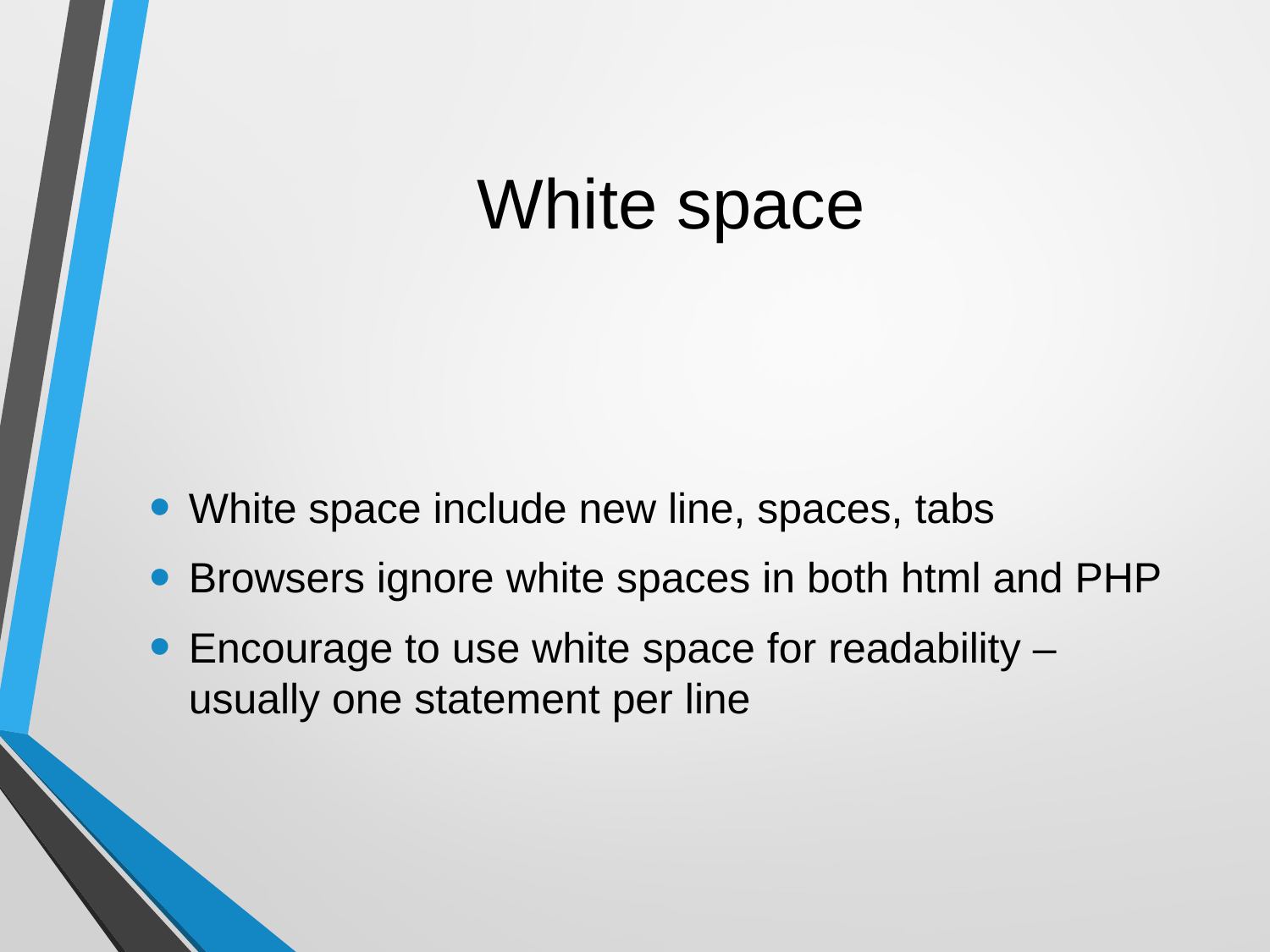

# White space
White space include new line, spaces, tabs
Browsers ignore white spaces in both html and PHP
Encourage to use white space for readability – usually one statement per line